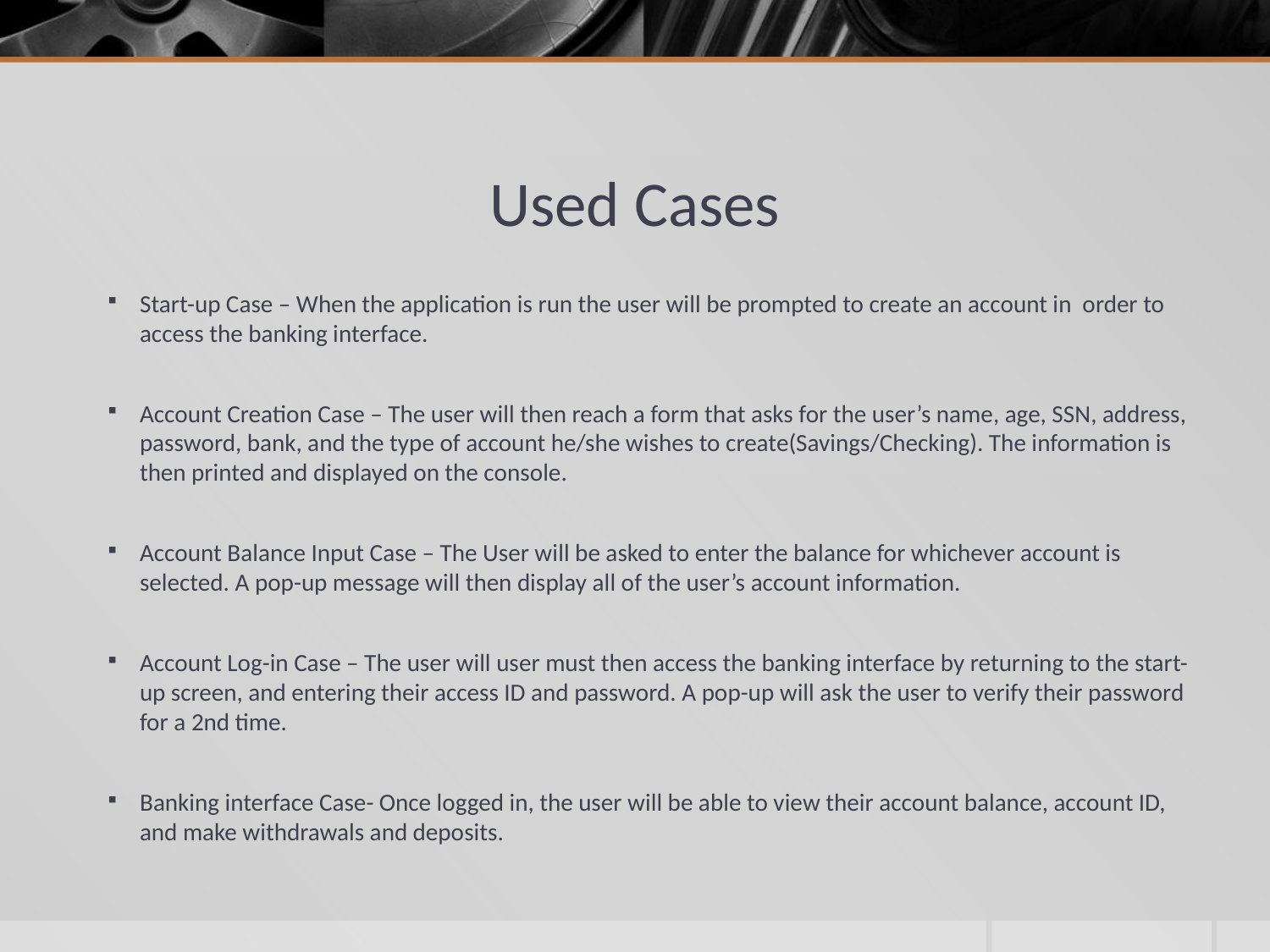

# Used Cases
Start-up Case – When the application is run the user will be prompted to create an account in  order to access the banking interface.

Account Creation Case – The user will then reach a form that asks for the user’s name, age, SSN, address, password, bank, and the type of account he/she wishes to create(Savings/Checking). The information is then printed and displayed on the console.

Account Balance Input Case – The User will be asked to enter the balance for whichever account is selected. A pop-up message will then display all of the user’s account information.

Account Log-in Case – The user will user must then access the banking interface by returning to the start-up screen, and entering their access ID and password. A pop-up will ask the user to verify their password for a 2nd time.

Banking interface Case- Once logged in, the user will be able to view their account balance, account ID, and make withdrawals and deposits.